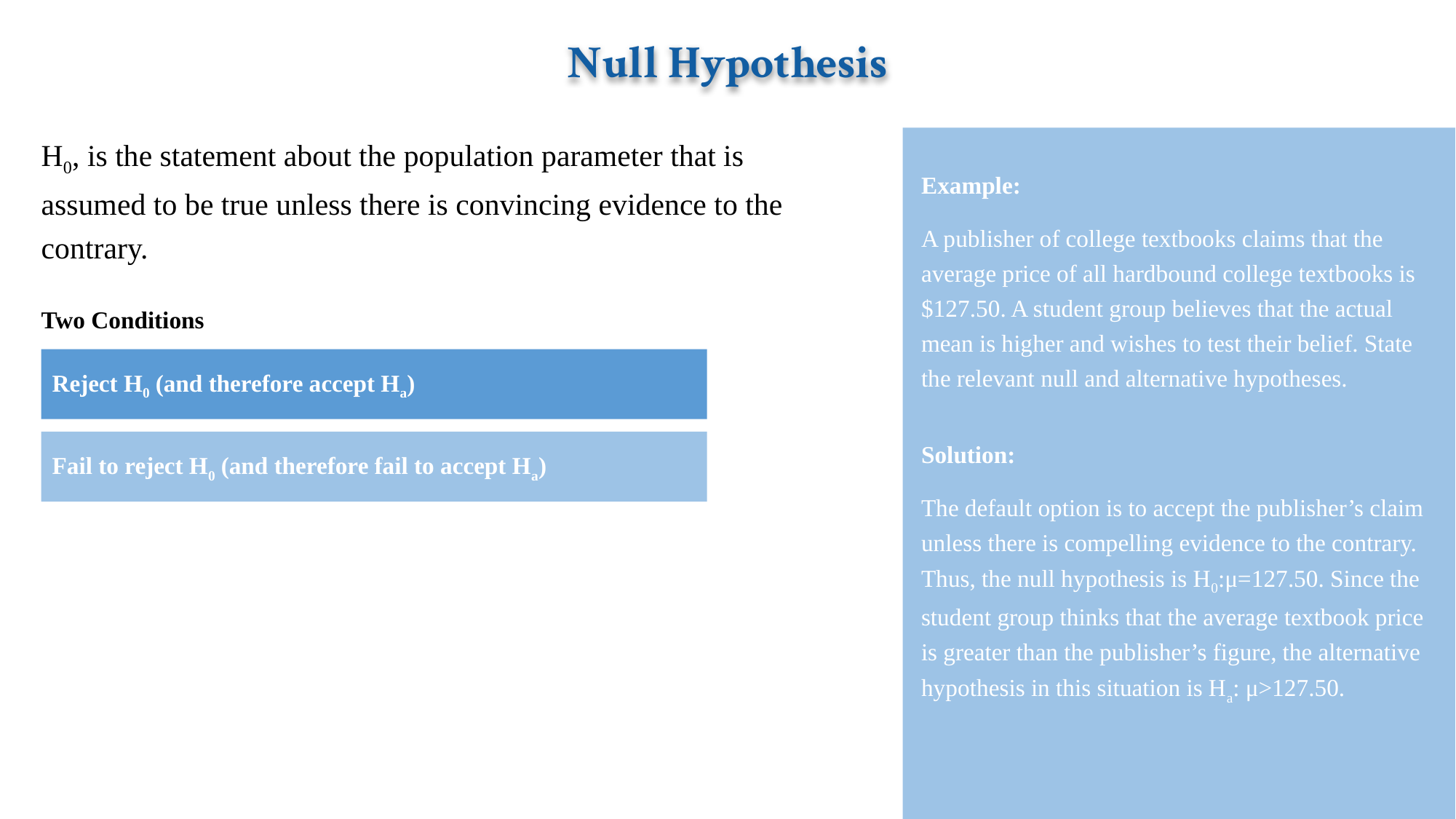

# Null Hypothesis
H0, is the statement about the population parameter that is assumed to be true unless there is convincing evidence to the contrary.

Example:
A publisher of college textbooks claims that the average price of all hardbound college textbooks is $127.50. A student group believes that the actual mean is higher and wishes to test their belief. State the relevant null and alternative hypotheses.
Two Conditions
Reject H0 (and therefore accept Ha)
Fail to reject H0 (and therefore fail to accept Ha)
Solution:
The default option is to accept the publisher’s claim unless there is compelling evidence to the contrary. Thus, the null hypothesis is H0:μ=127.50. Since the student group thinks that the average textbook price is greater than the publisher’s figure, the alternative hypothesis in this situation is Ha: μ>127.50.